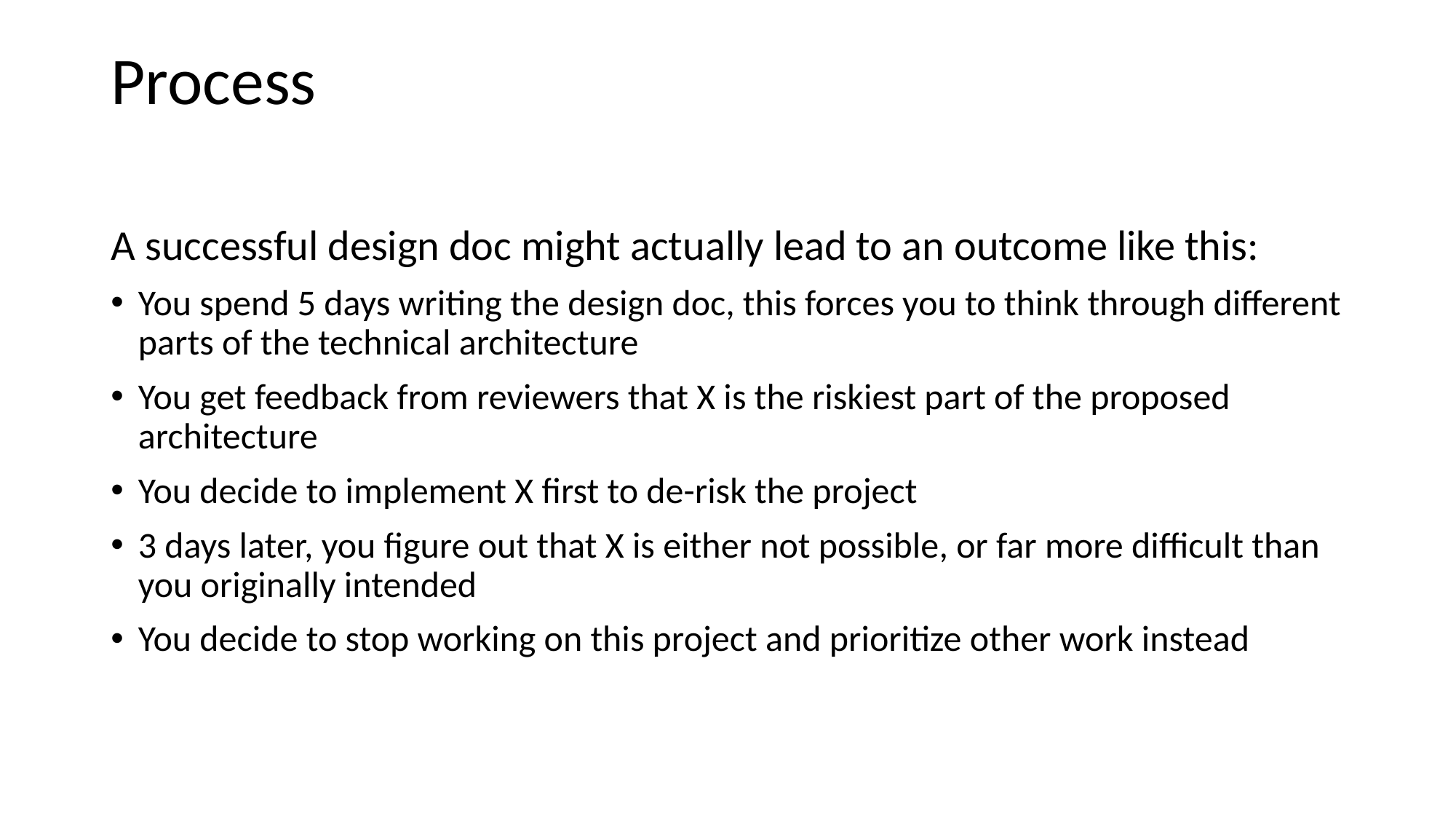

# Process
A successful design doc might actually lead to an outcome like this:
You spend 5 days writing the design doc, this forces you to think through different parts of the technical architecture
You get feedback from reviewers that X is the riskiest part of the proposed architecture
You decide to implement X first to de-risk the project
3 days later, you figure out that X is either not possible, or far more difficult than you originally intended
You decide to stop working on this project and prioritize other work instead